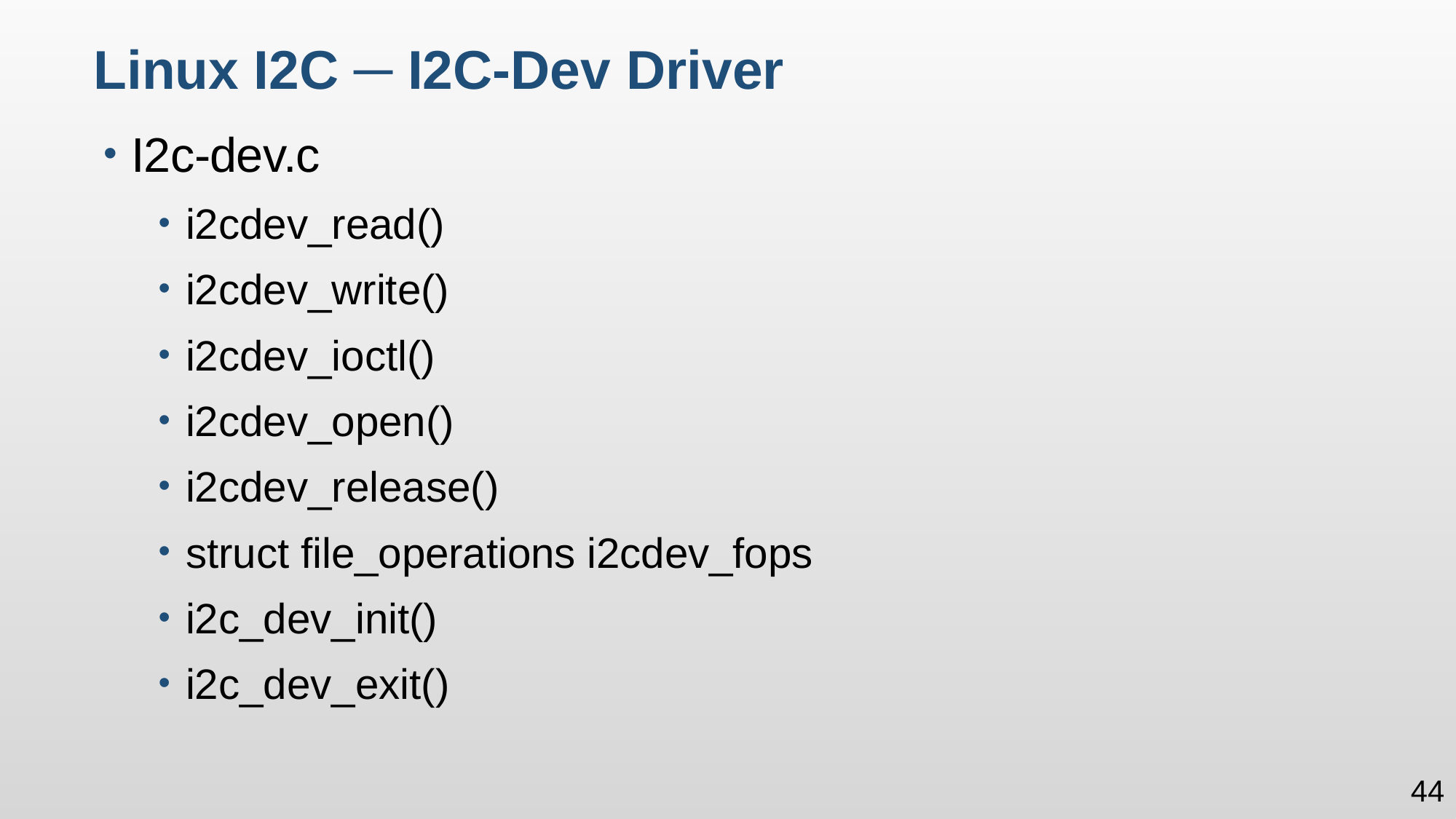

Linux I2C ─ I2C-Dev Driver
I2c-dev.c
i2cdev_read()
i2cdev_write()
i2cdev_ioctl()
i2cdev_open()
i2cdev_release()
struct file_operations i2cdev_fops
i2c_dev_init()
i2c_dev_exit()

44